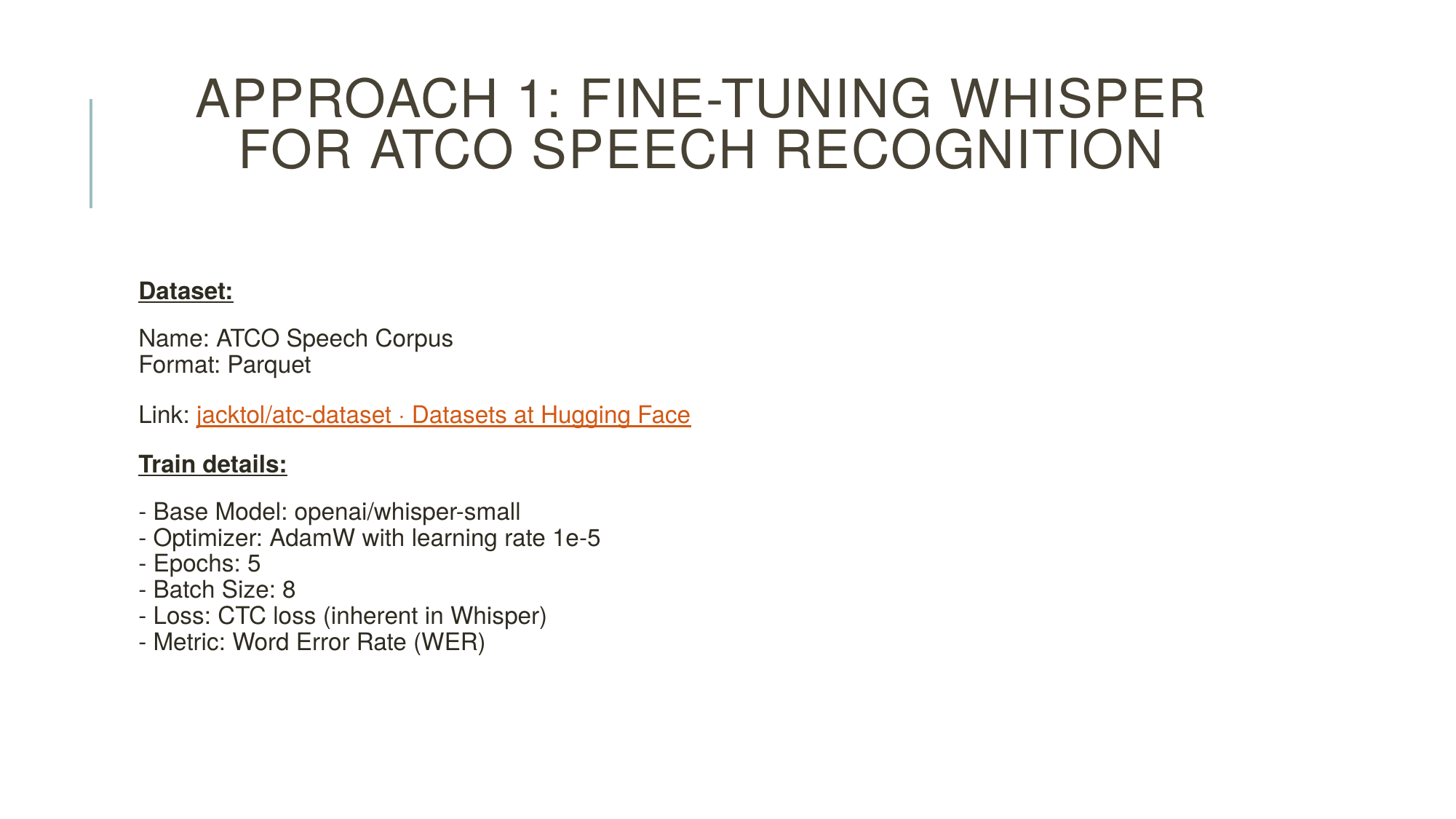

# Approach 1: Fine-Tuning Whisper for ATCO Speech Recognition
Dataset:
Name: ATCO Speech Corpus
Format: Parquet
Link: jacktol/atc-dataset · Datasets at Hugging Face
Train details:
- Base Model: openai/whisper-small
- Optimizer: AdamW with learning rate 1e-5
- Epochs: 5
- Batch Size: 8
- Loss: CTC loss (inherent in Whisper)
- Metric: Word Error Rate (WER)